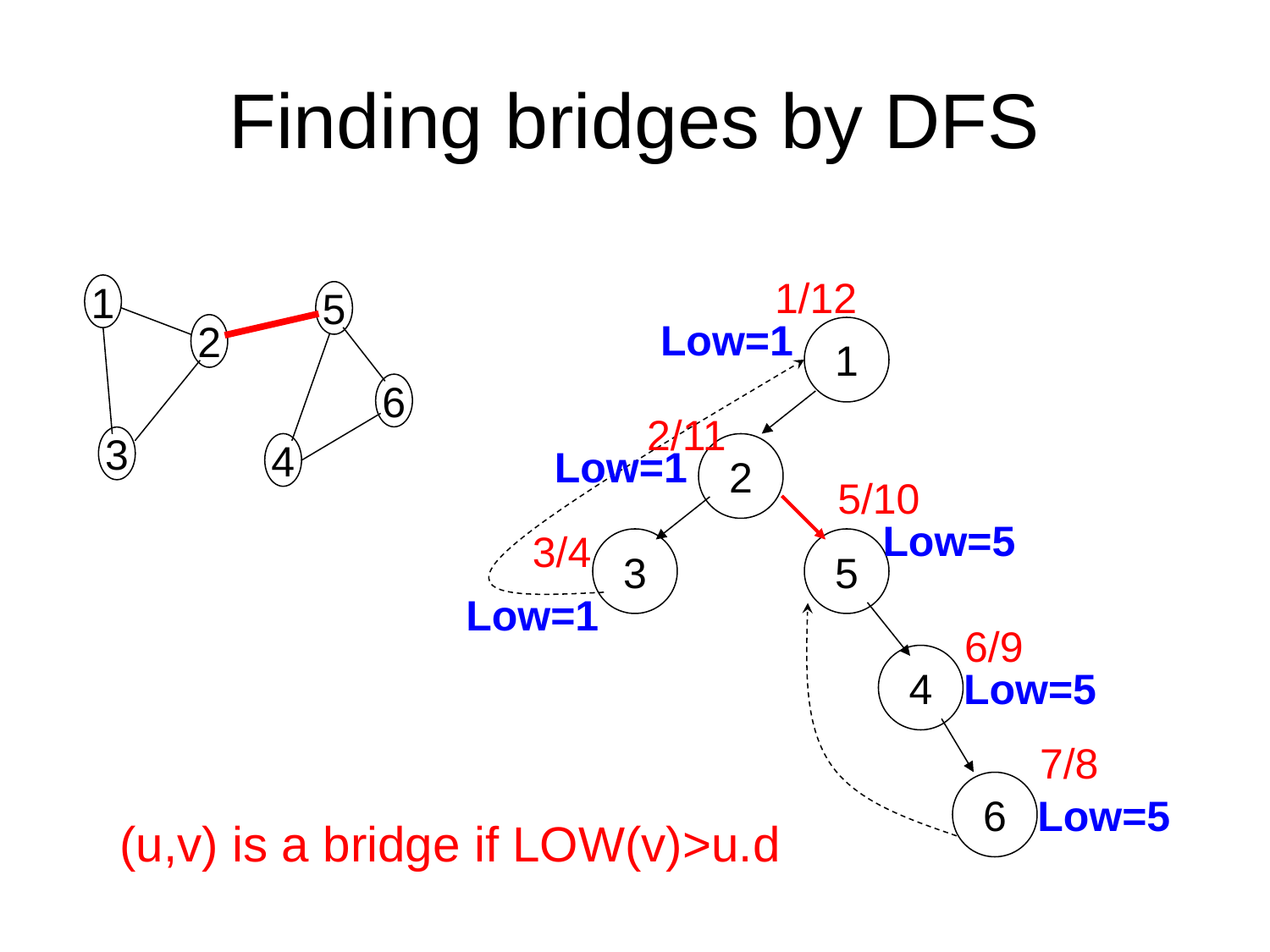

Finding bridges by DFS
1/12
1
5

2

6

3
4
Low=1
1

2/11
Low=1
2
5/10

Low=5
3/4
3
5
Low=1

6/9
4
Low=5

7/8
6
Low=5
(u,v) is a bridge if LOW(v)>u.d